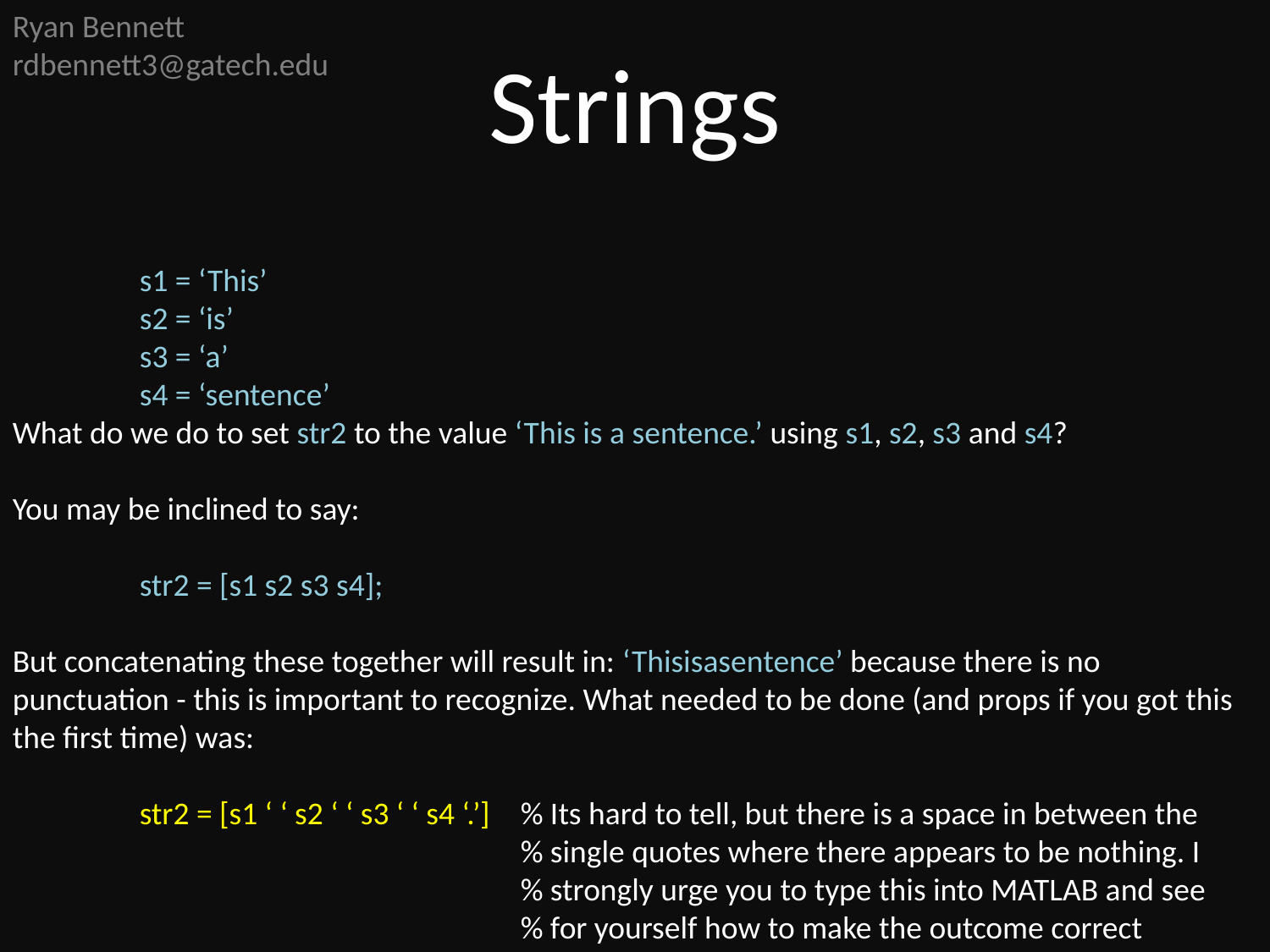

Ryan Bennett
rdbennett3@gatech.edu
Strings
	s1 = ‘This’
	s2 = ‘is’
	s3 = ‘a’
	s4 = ‘sentence’
What do we do to set str2 to the value ‘This is a sentence.’ using s1, s2, s3 and s4?

You may be inclined to say:

	str2 = [s1 s2 s3 s4];

But concatenating these together will result in: ‘Thisisasentence’ because there is no punctuation - this is important to recognize. What needed to be done (and props if you got this the first time) was:

	str2 = [s1 ‘ ‘ s2 ‘ ‘ s3 ‘ ‘ s4 ‘.’]	% Its hard to tell, but there is a space in between the
				% single quotes where there appears to be nothing. I
				% strongly urge you to type this into MATLAB and see
				% for yourself how to make the outcome correct